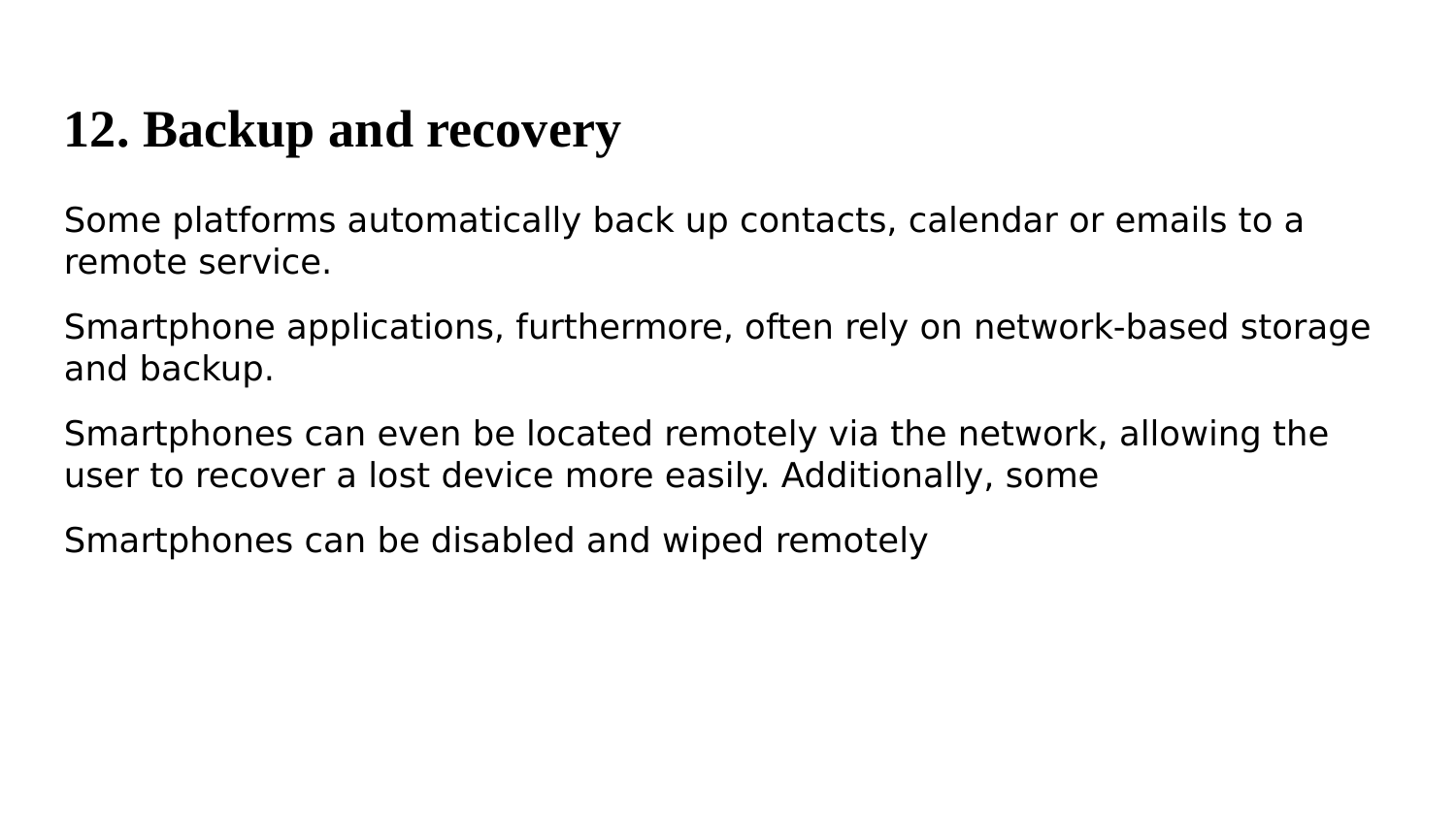

12. Backup and recovery
Some platforms automatically back up contacts, calendar or emails to a remote service.
Smartphone applications, furthermore, often rely on network-based storage and backup.
Smartphones can even be located remotely via the network, allowing the user to recover a lost device more easily. Additionally, some
Smartphones can be disabled and wiped remotely